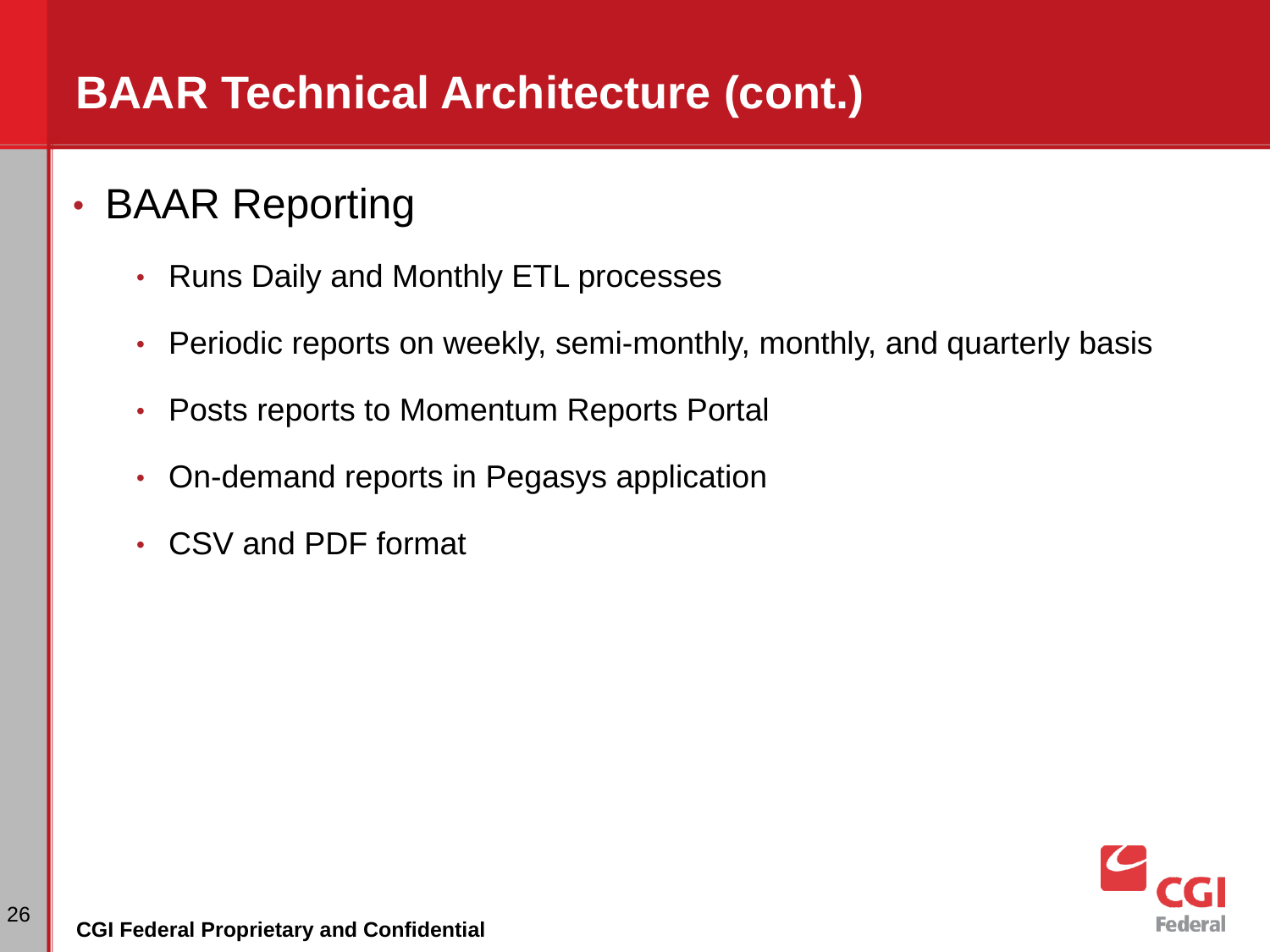

# BAAR Technical Architecture (cont.)
BAAR Reporting
Runs Daily and Monthly ETL processes
Periodic reports on weekly, semi-monthly, monthly, and quarterly basis
Posts reports to Momentum Reports Portal
On-demand reports in Pegasys application
CSV and PDF format

26
CGI Federal Proprietary and Confidential